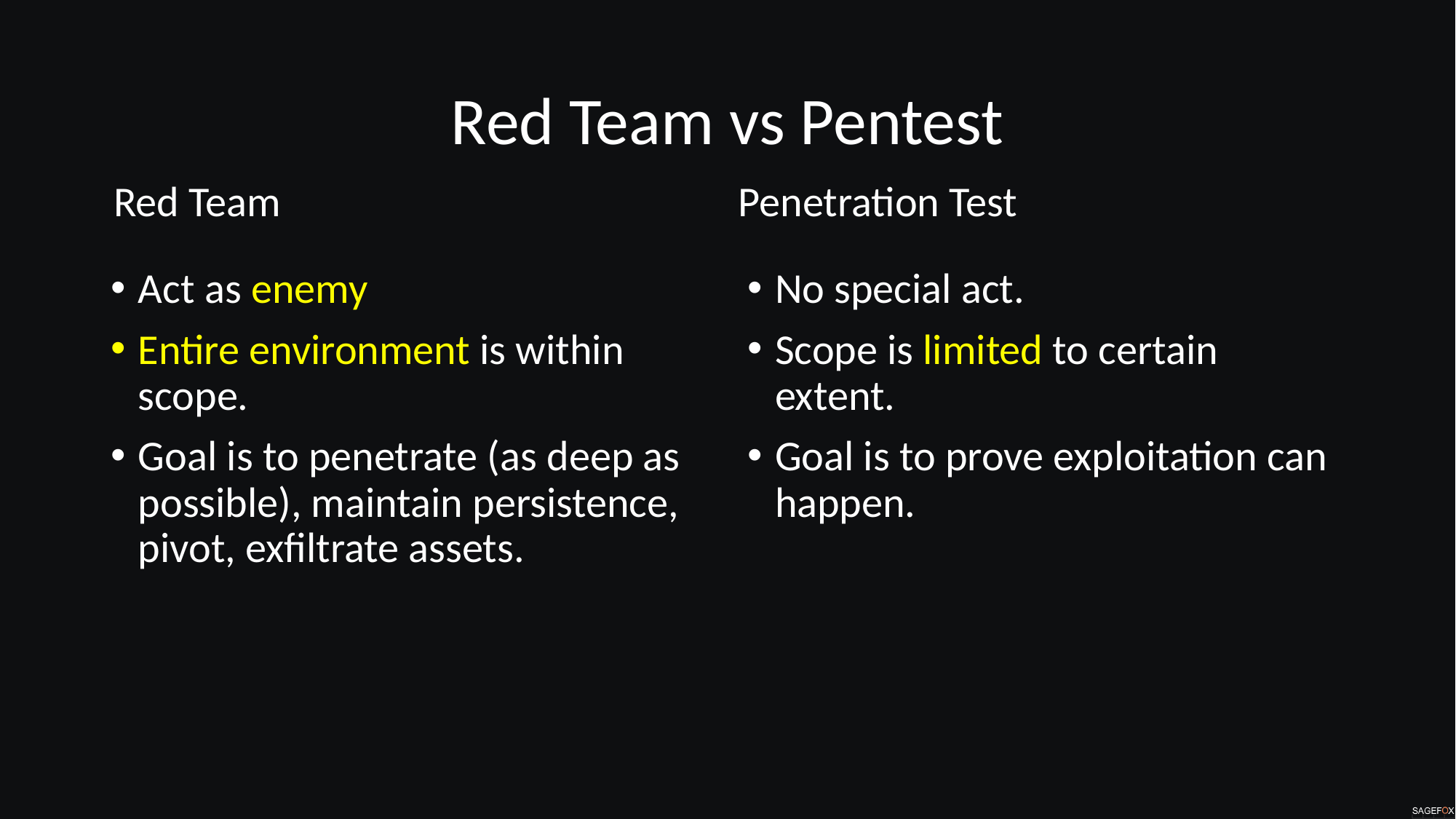

# Red Team vs Pentest
Red Team
Penetration Test
Act as enemy
Entire environment is within scope.
Goal is to penetrate (as deep as possible), maintain persistence, pivot, exfiltrate assets.
No special act.
Scope is limited to certain extent.
Goal is to prove exploitation can happen.